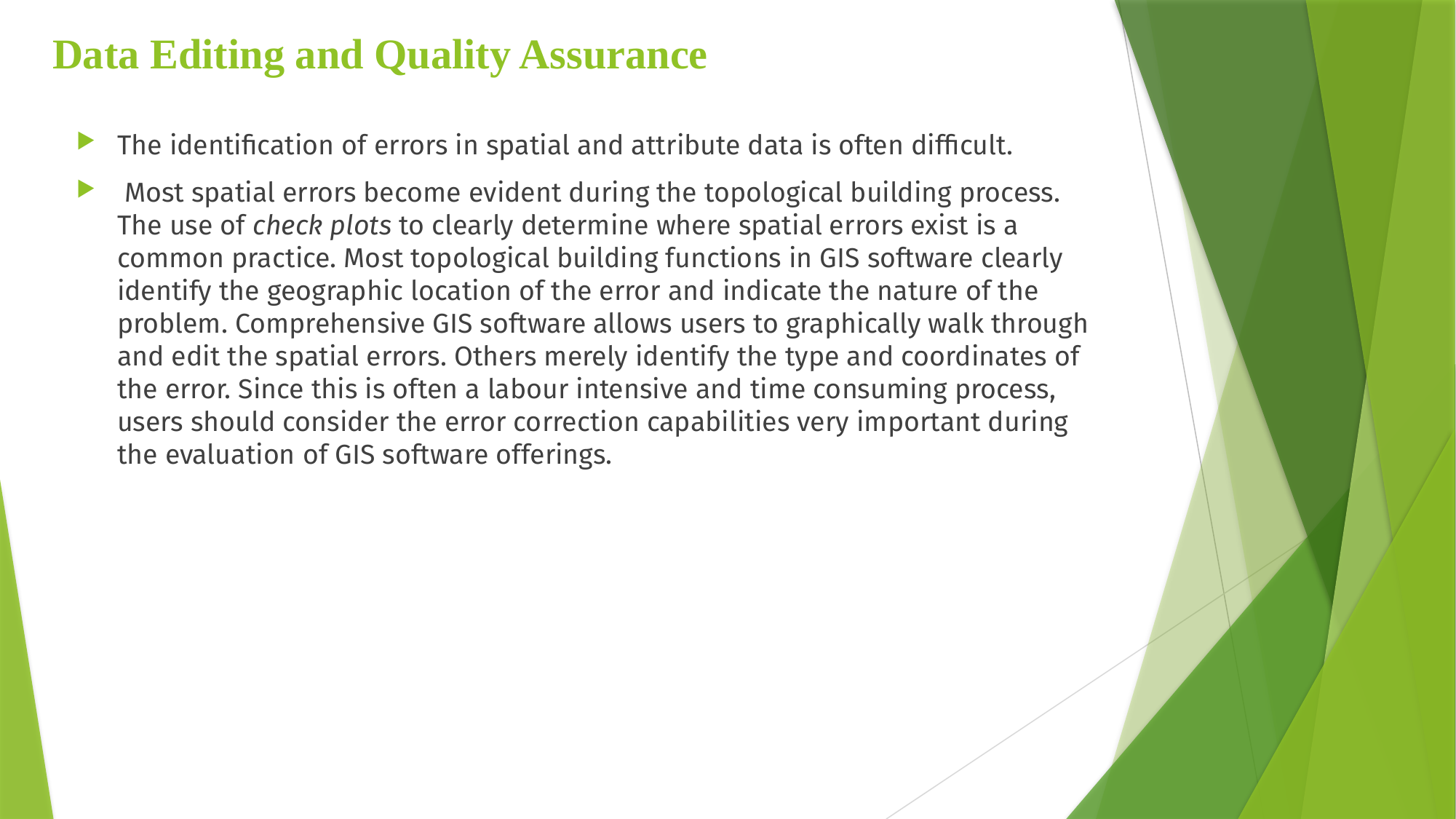

# Data Editing and Quality Assurance
The identification of errors in spatial and attribute data is often difficult.
 Most spatial errors become evident during the topological building process. The use of check plots to clearly determine where spatial errors exist is a common practice. Most topological building functions in GIS software clearly identify the geographic location of the error and indicate the nature of the problem. Comprehensive GIS software allows users to graphically walk through and edit the spatial errors. Others merely identify the type and coordinates of the error. Since this is often a labour intensive and time consuming process, users should consider the error correction capabilities very important during the evaluation of GIS software offerings.